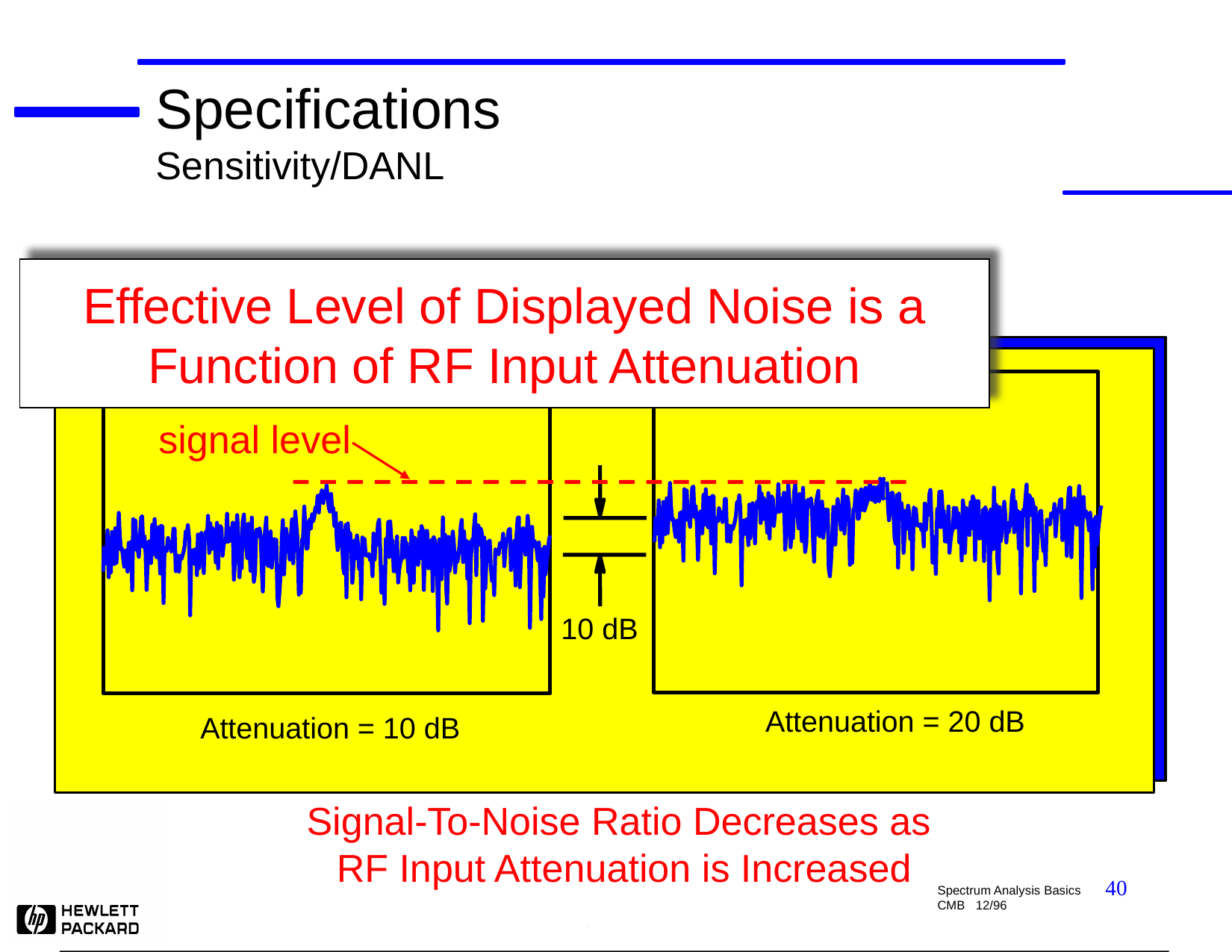

Specifications
Sensitivity/DANL
Effective Level of Displayed Noise is a Function of RF Input Attenuation

signal level

10 dB
Attenuation = 20 dB
Attenuation = 10 dB
Signal-To-Noise Ratio Decreases as
RF Input Attenuation is Increased
40